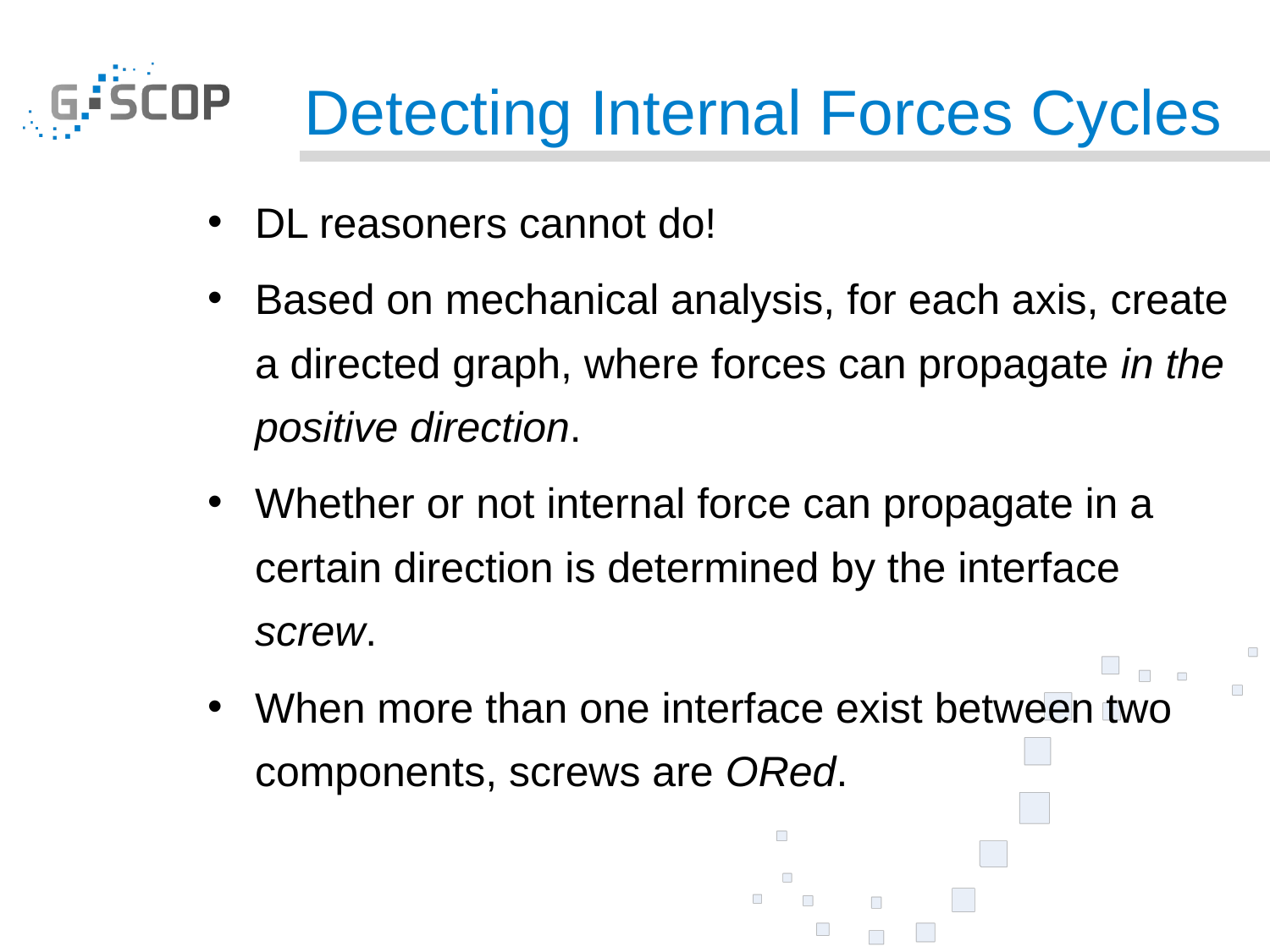

# Detecting Internal Forces Cycles
DL reasoners cannot do!
Based on mechanical analysis, for each axis, create a directed graph, where forces can propagate in the positive direction.
Whether or not internal force can propagate in a certain direction is determined by the interface screw.
When more than one interface exist between two components, screws are ORed.